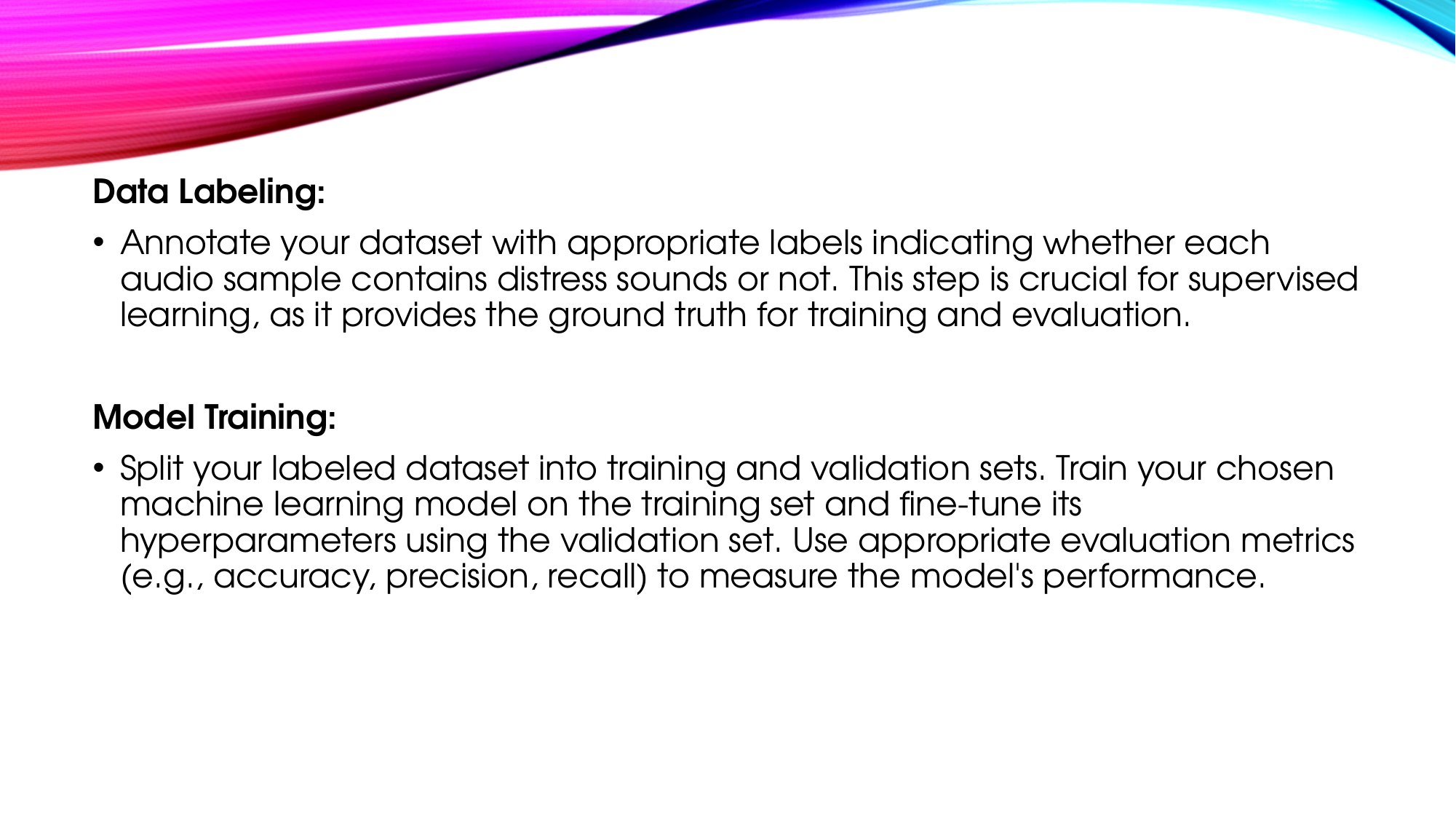

#
Data Labeling:
Annotate your dataset with appropriate labels indicating whether each audio sample contains distress sounds or not. This step is crucial for supervised learning, as it provides the ground truth for training and evaluation.

Model Training:
Split your labeled dataset into training and validation sets. Train your chosen machine learning model on the training set and fine-tune its hyperparameters using the validation set. Use appropriate evaluation metrics (e.g., accuracy, precision, recall) to measure the model's performance.